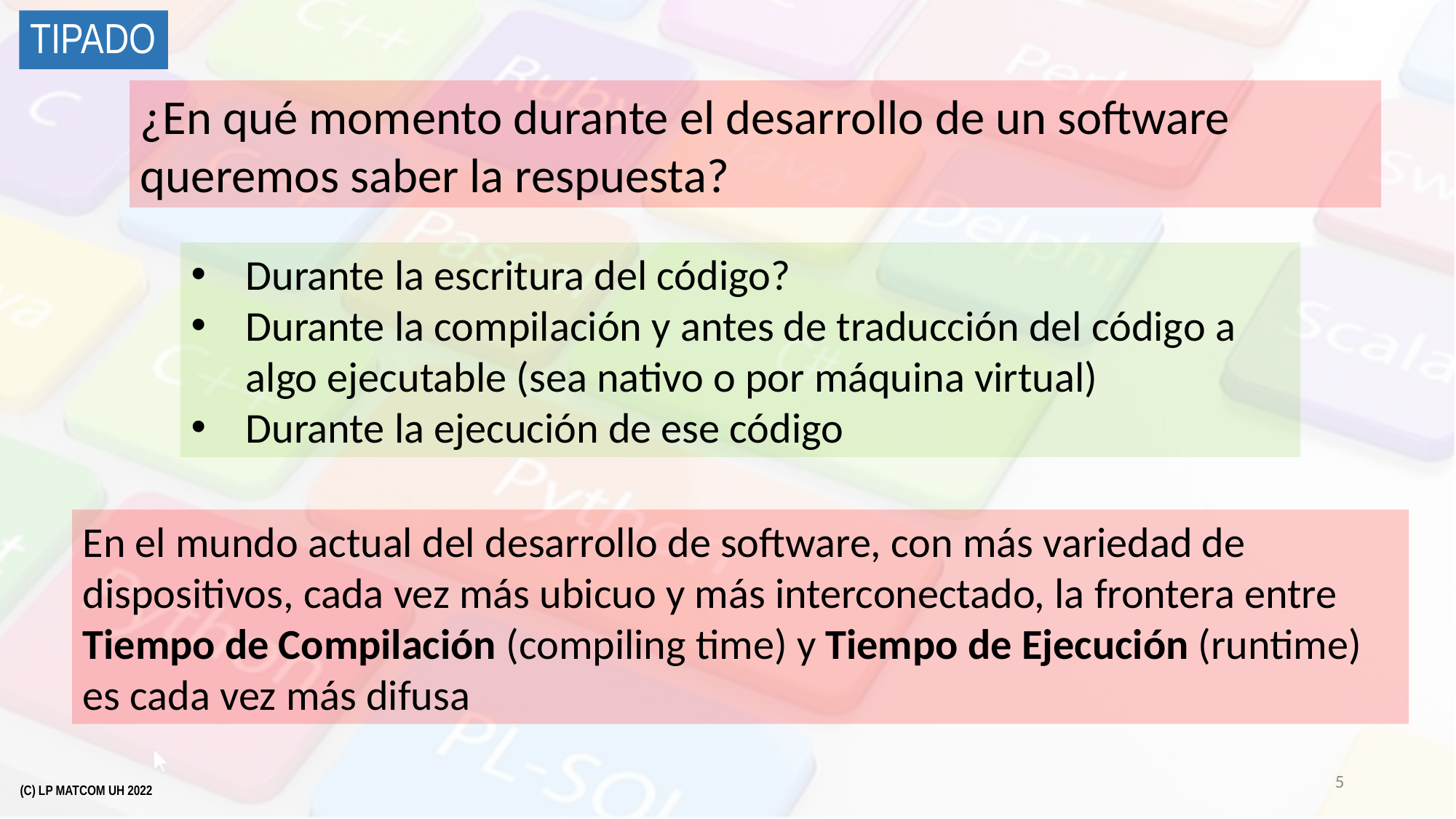

# Tipado
¿En qué momento durante el desarrollo de un software queremos saber la respuesta?
Durante la escritura del código?
Durante la compilación y antes de traducción del código a algo ejecutable (sea nativo o por máquina virtual)
Durante la ejecución de ese código
En el mundo actual del desarrollo de software, con más variedad de dispositivos, cada vez más ubicuo y más interconectado, la frontera entre Tiempo de Compilación (compiling time) y Tiempo de Ejecución (runtime) es cada vez más difusa
5